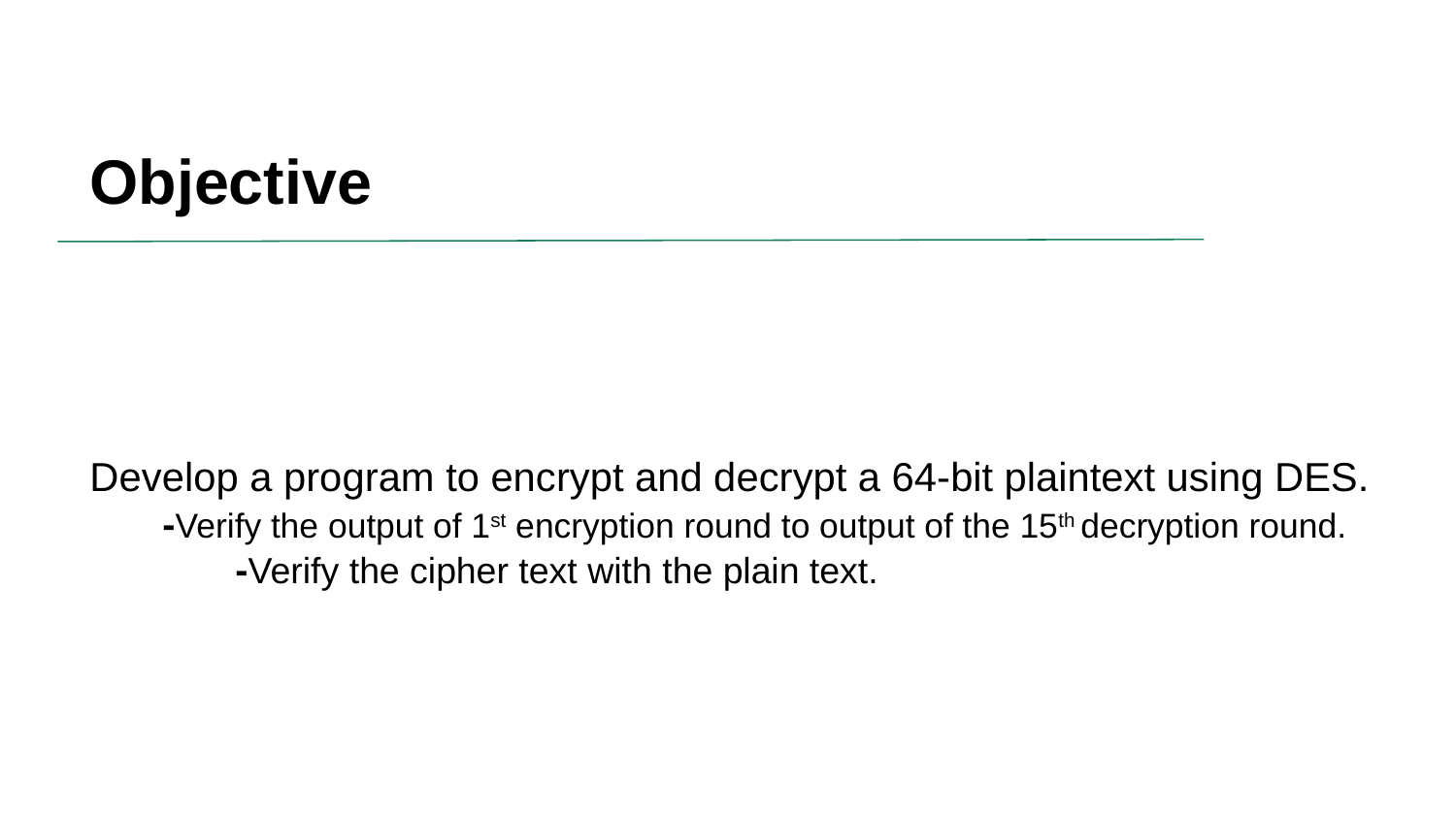

# Objective
Develop a program to encrypt and decrypt a 64‐bit plaintext using DES.
-Verify the output of 1st encryption round to output of the 15th decryption round.
	-Verify the cipher text with the plain text.